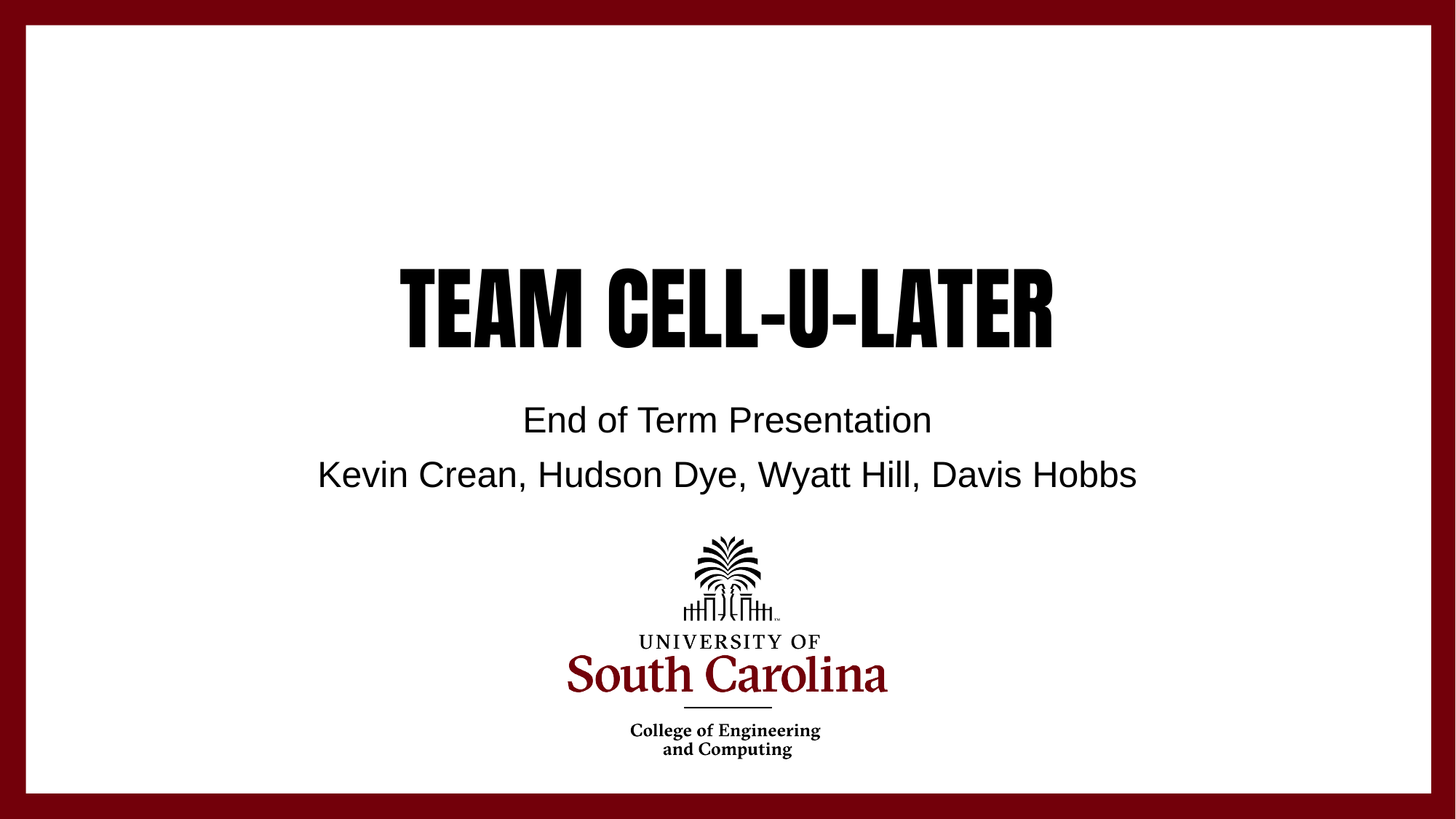

# TEAm cell-u-later
End of Term Presentation
Kevin Crean, Hudson Dye, Wyatt Hill, Davis Hobbs